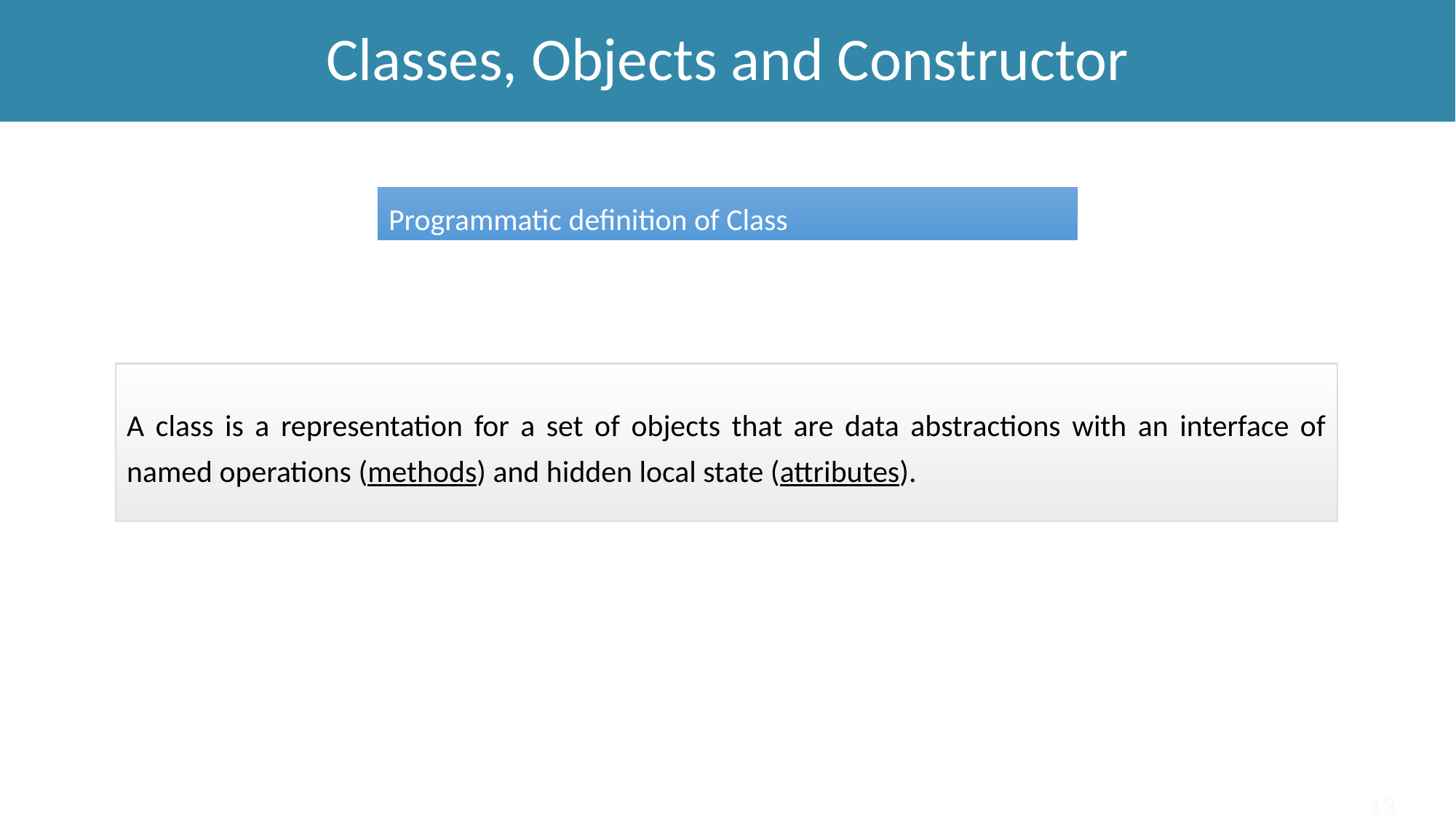

Classes, Objects and Constructor
Programmatic definition of Class
A class is a representation for a set of objects that are data abstractions with an interface of named operations (methods) and hidden local state (attributes).